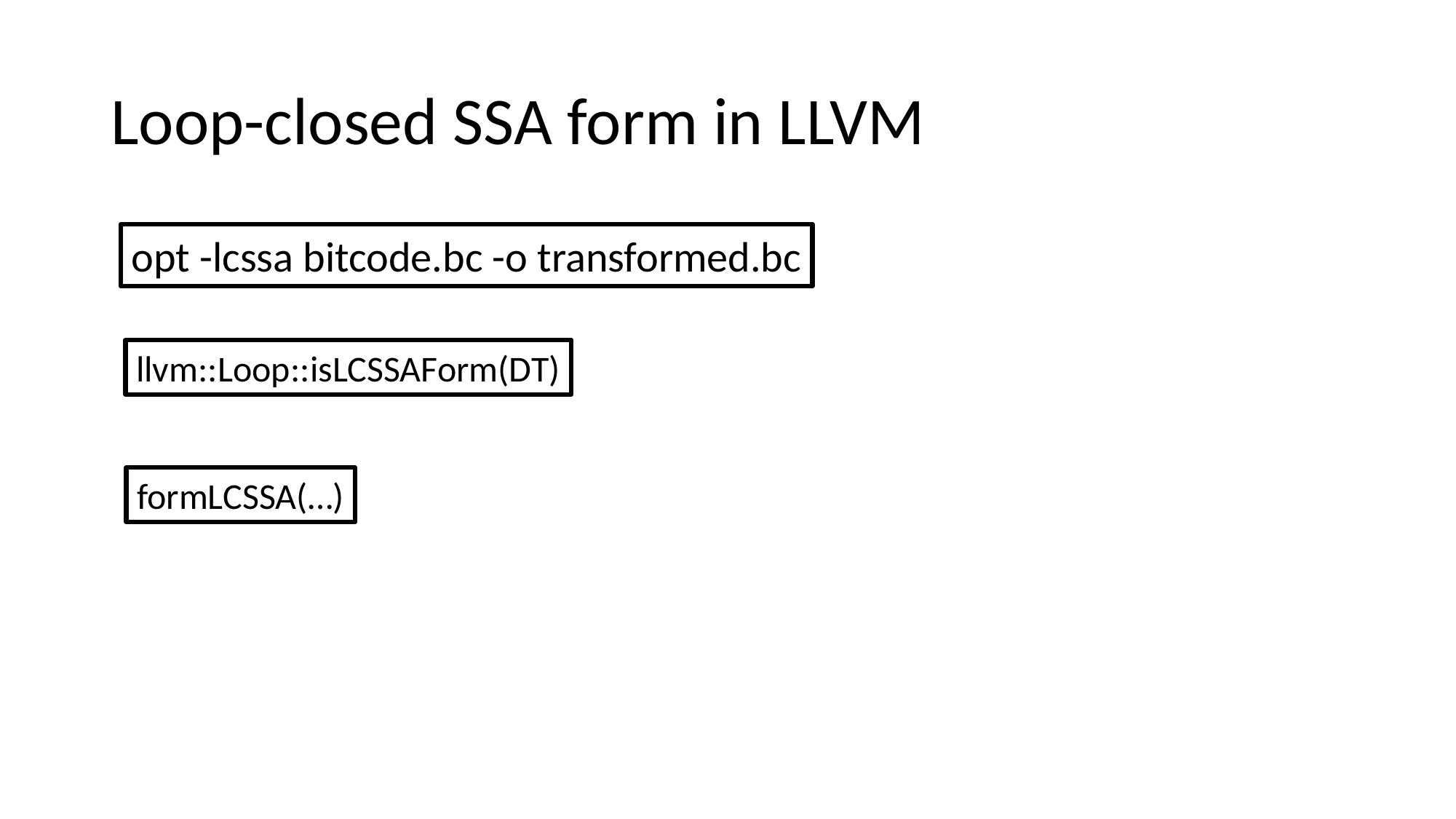

# Loop-closed SSA form in LLVM
opt -lcssa bitcode.bc -o transformed.bc
llvm::Loop::isLCSSAForm(DT)
formLCSSA(…)